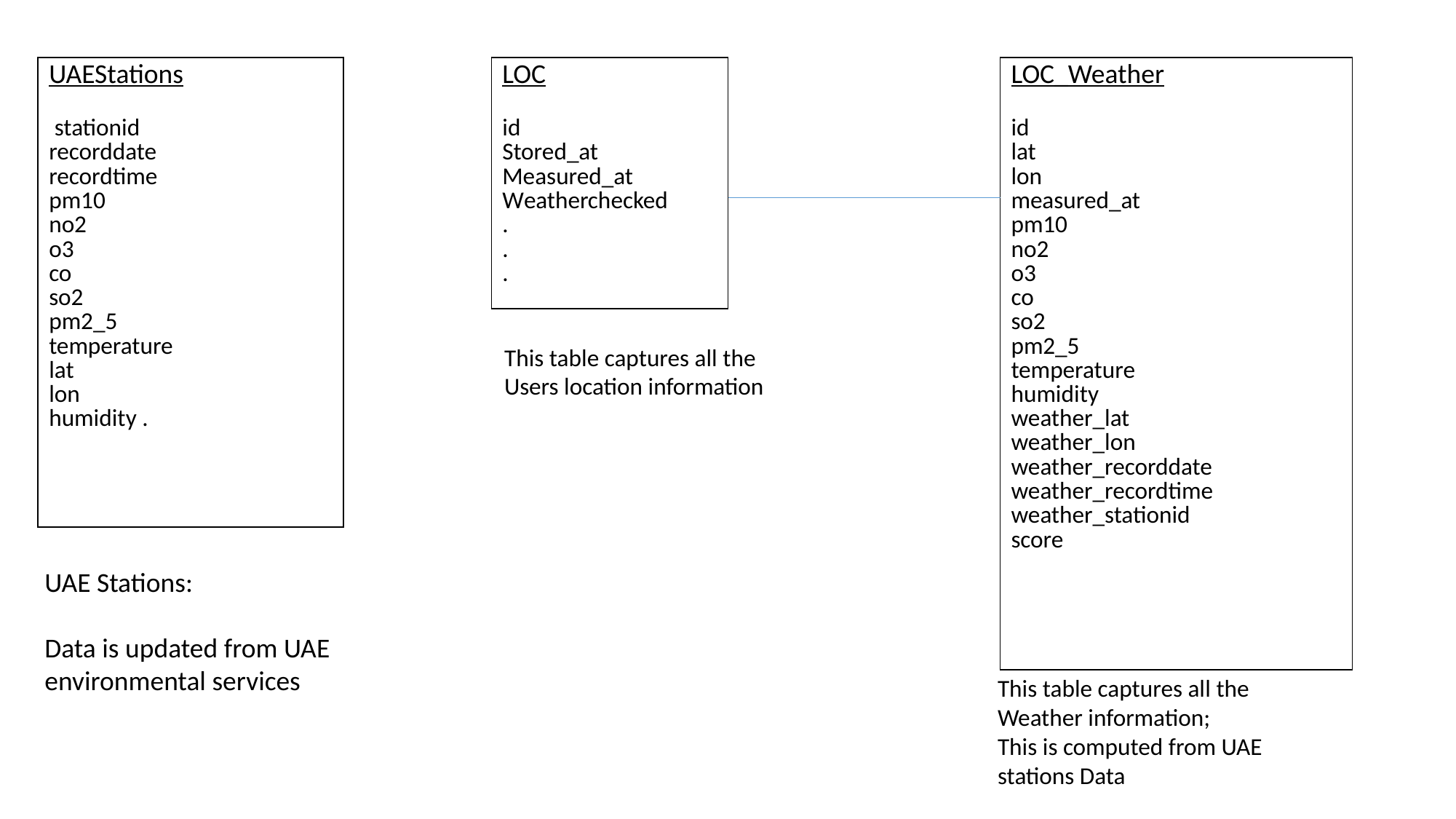

| LOC id Stored\_at Measured\_at Weatherchecked . . . |
| --- |
| UAEStations stationid recorddate recordtime pm10 no2 o3 co so2 pm2\_5 temperature lat lon humidity . |
| --- |
| LOC\_Weather id lat lon measured\_at pm10 no2 o3 co so2 pm2\_5 temperature humidity weather\_lat weather\_lon weather\_recorddate weather\_recordtime weather\_stationid score |
| --- |
This table captures all the
Users location information
UAE Stations:

Data is updated from UAE
environmental services
This table captures all the
Weather information;
This is computed from UAE
stations Data